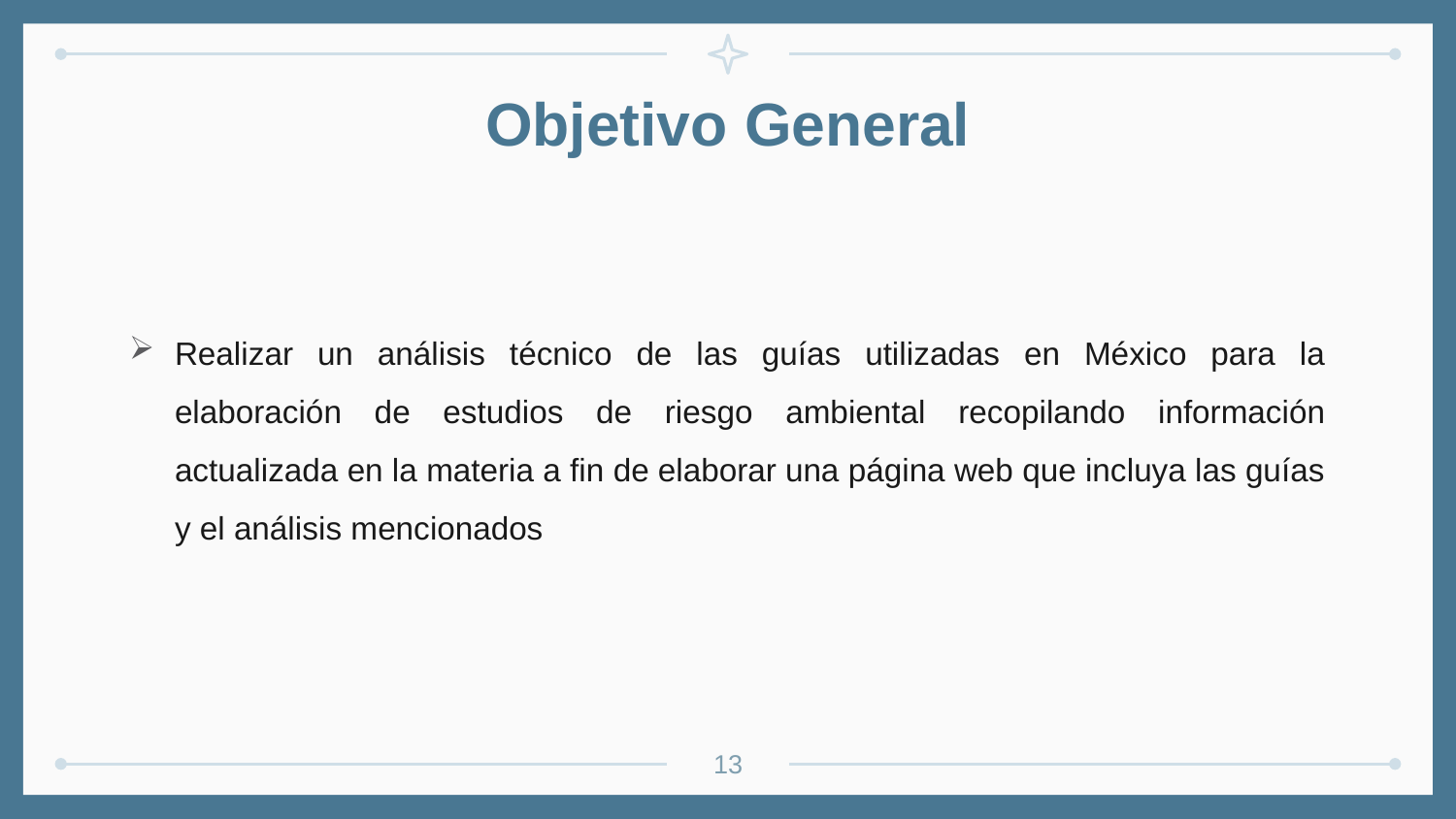

# Objetivo General
Realizar un análisis técnico de las guías utilizadas en México para la elaboración de estudios de riesgo ambiental recopilando información actualizada en la materia a fin de elaborar una página web que incluya las guías y el análisis mencionados
13